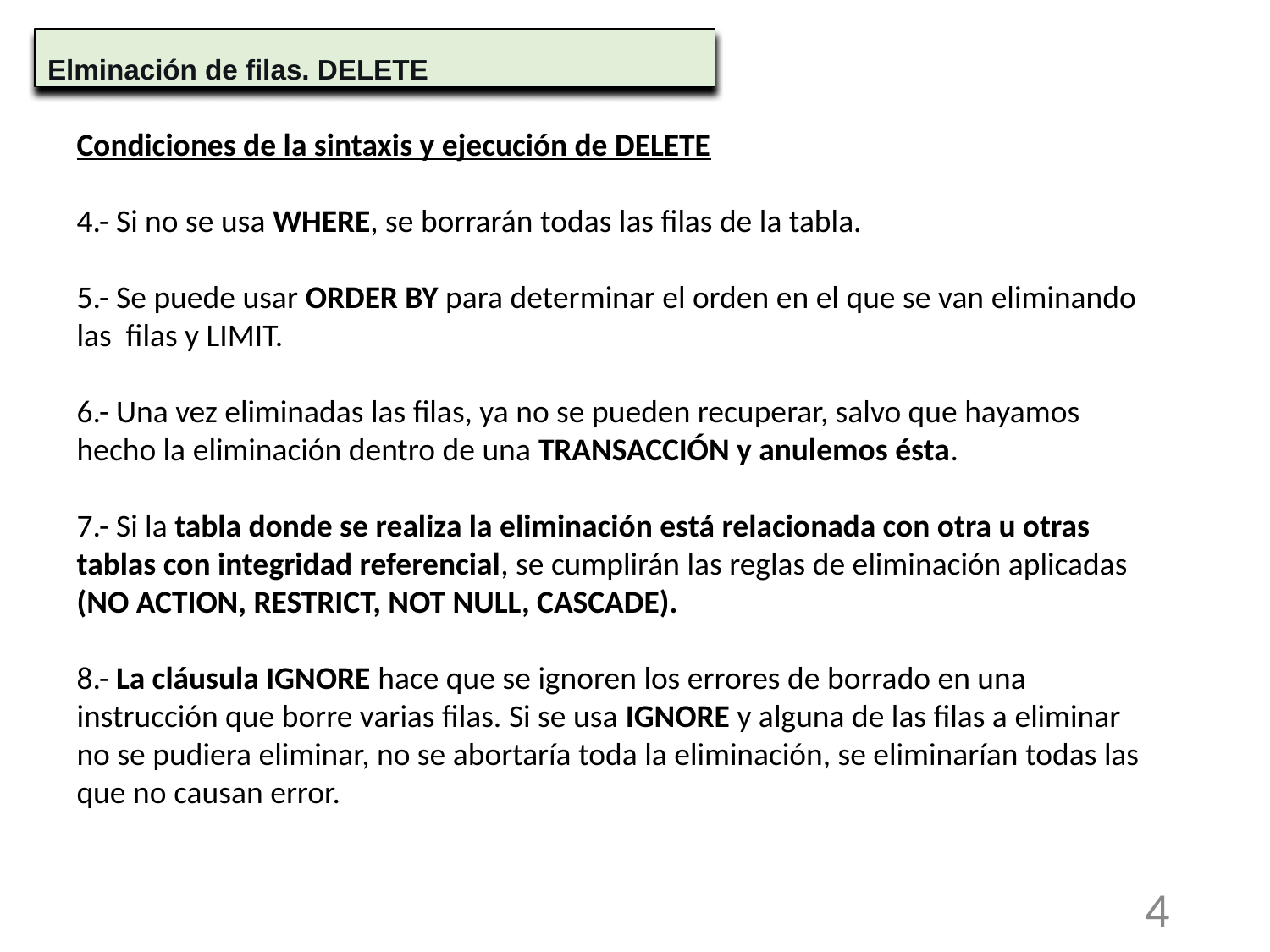

Elminación de filas. DELETE
Condiciones de la sintaxis y ejecución de DELETE

4.- Si no se usa WHERE, se borrarán todas las filas de la tabla.

5.- Se puede usar ORDER BY para determinar el orden en el que se van eliminando las  filas y LIMIT.

6.- Una vez eliminadas las filas, ya no se pueden recuperar, salvo que hayamos hecho la eliminación dentro de una TRANSACCIÓN y anulemos ésta.

7.- Si la tabla donde se realiza la eliminación está relacionada con otra u otras tablas con integridad referencial, se cumplirán las reglas de eliminación aplicadas (NO ACTION, RESTRICT, NOT NULL, CASCADE).

8.- La cláusula IGNORE hace que se ignoren los errores de borrado en una instrucción que borre varias filas. Si se usa IGNORE y alguna de las filas a eliminar no se pudiera eliminar, no se abortaría toda la eliminación, se eliminarían todas las que no causan error.

4